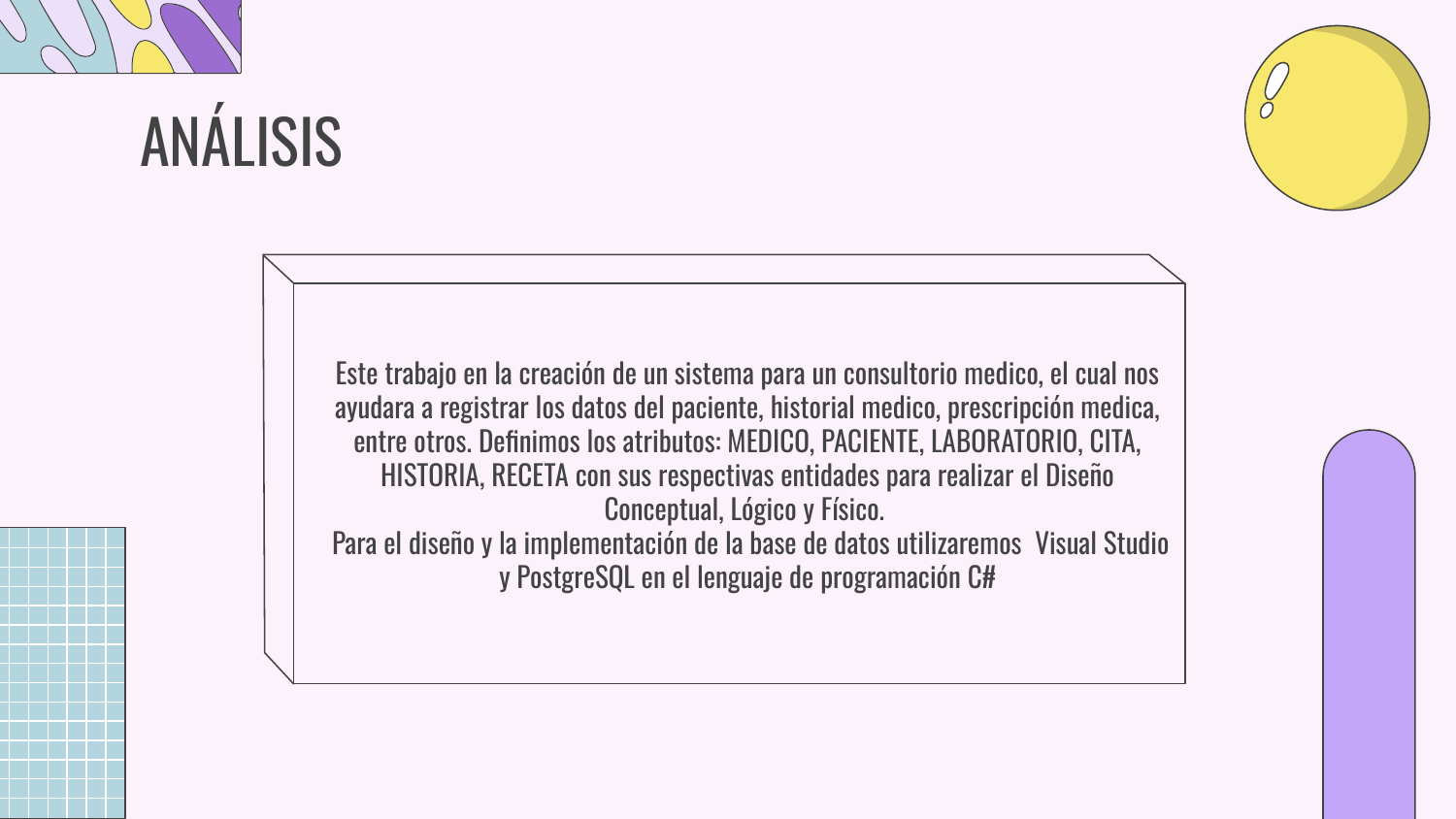

ANÁLISIS
# Este trabajo en la creación de un sistema para un consultorio medico, el cual nos ayudara a registrar los datos del paciente, historial medico, prescripción medica, entre otros. Definimos los atributos: MEDICO, PACIENTE, LABORATORIO, CITA, HISTORIA, RECETA con sus respectivas entidades para realizar el Diseño Conceptual, Lógico y Físico. Para el diseño y la implementación de la base de datos utilizaremos  Visual Studio y PostgreSQL en el lenguaje de programación C#